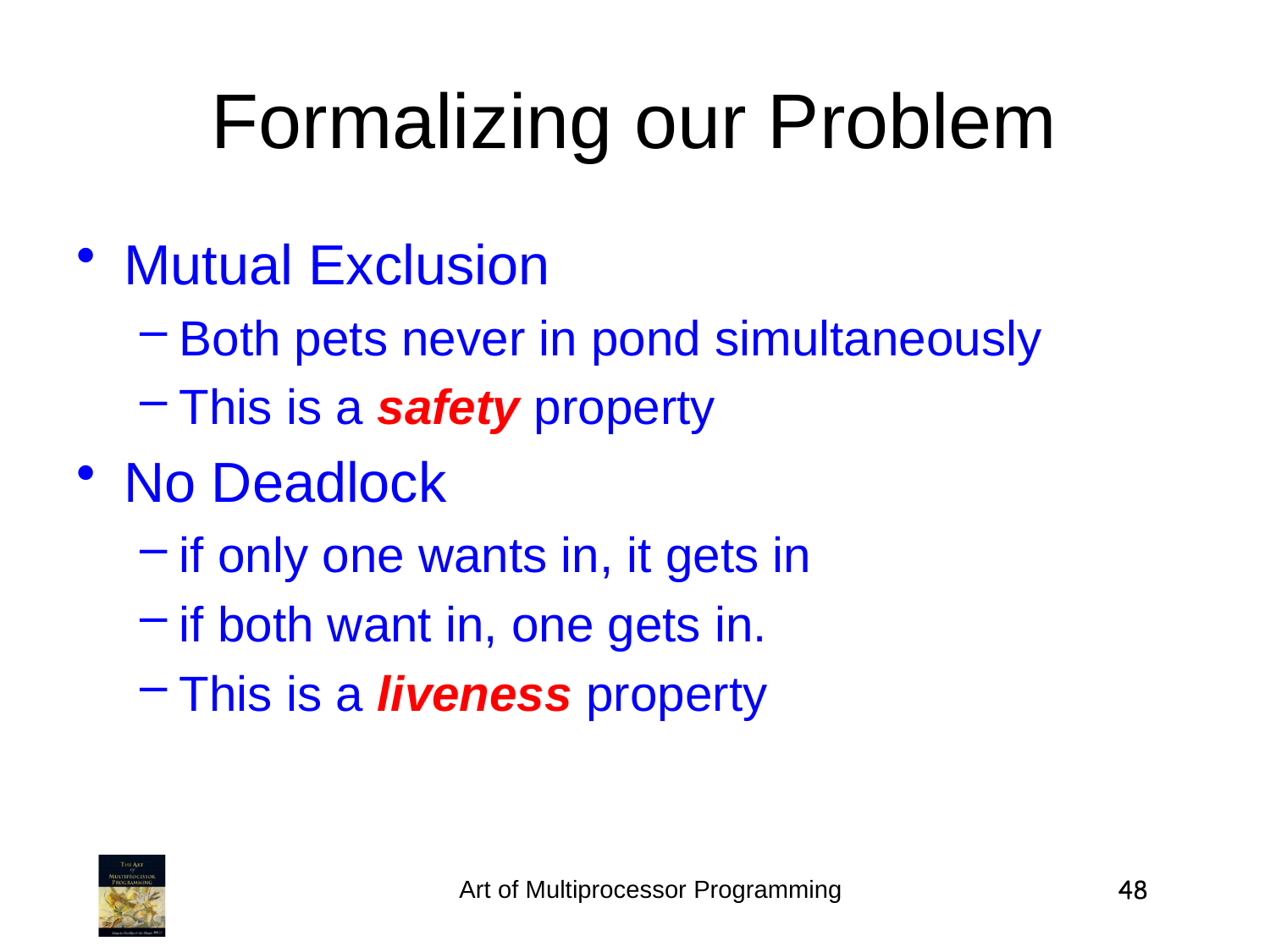

Formalizing our Problem
Mutual Exclusion
Both pets never in pond simultaneously
This is a safety property
No Deadlock
if only one wants in, it gets in
if both want in, one gets in.
This is a liveness property
Art of Multiprocessor Programming
48